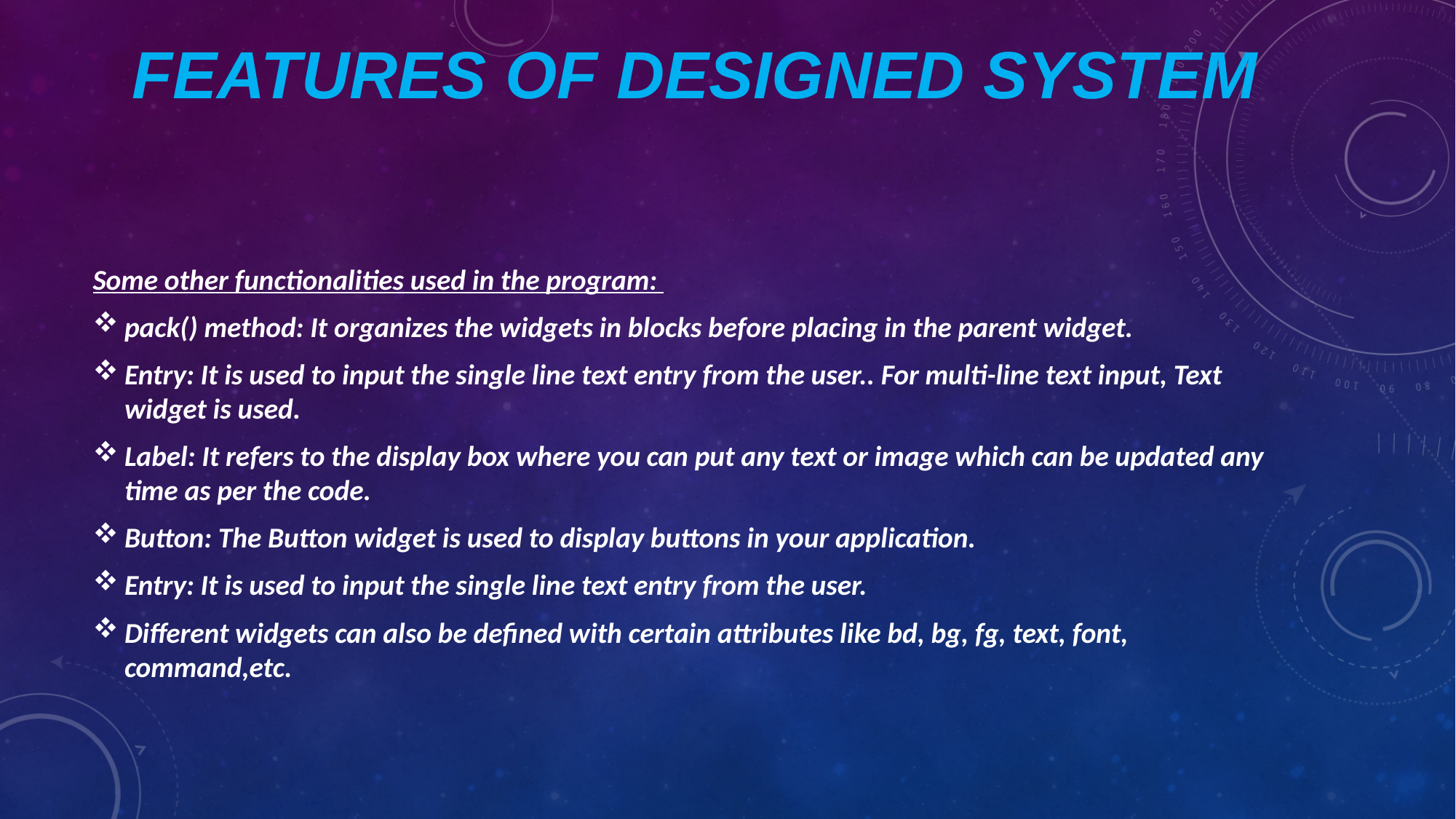

# Features OF DESIGNED SYSTEM
Some other functionalities used in the program:
pack() method: It organizes the widgets in blocks before placing in the parent widget.
Entry: It is used to input the single line text entry from the user.. For multi-line text input, Text widget is used.
Label: It refers to the display box where you can put any text or image which can be updated any time as per the code.
Button: The Button widget is used to display buttons in your application.
Entry: It is used to input the single line text entry from the user.
Different widgets can also be defined with certain attributes like bd, bg, fg, text, font, command,etc.